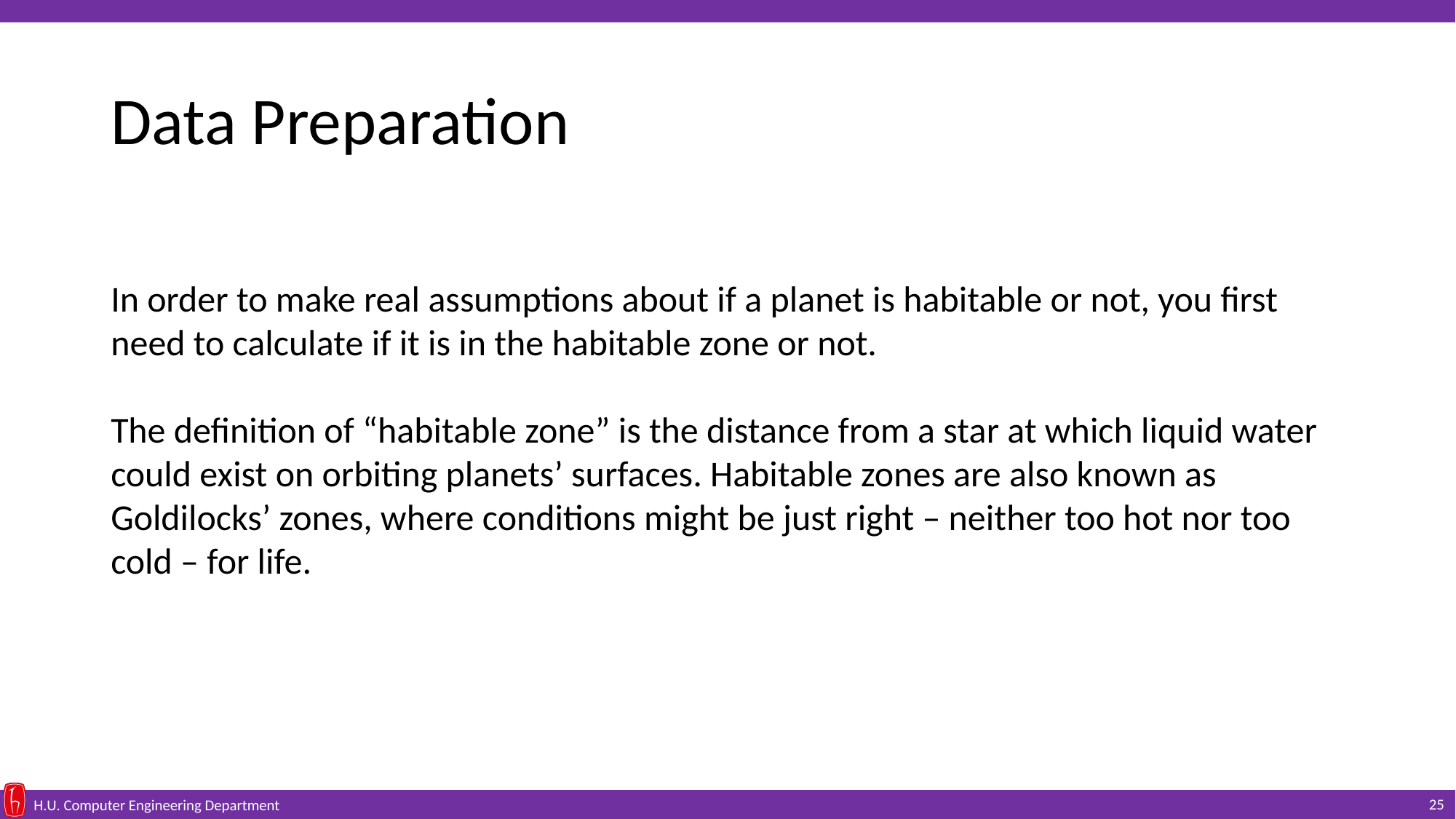

# Data Preparation
In order to make real assumptions about if a planet is habitable or not, you first need to calculate if it is in the habitable zone or not.

The definition of “habitable zone” is the distance from a star at which liquid water could exist on orbiting planets’ surfaces. Habitable zones are also known as Goldilocks’ zones, where conditions might be just right – neither too hot nor too cold – for life.
25